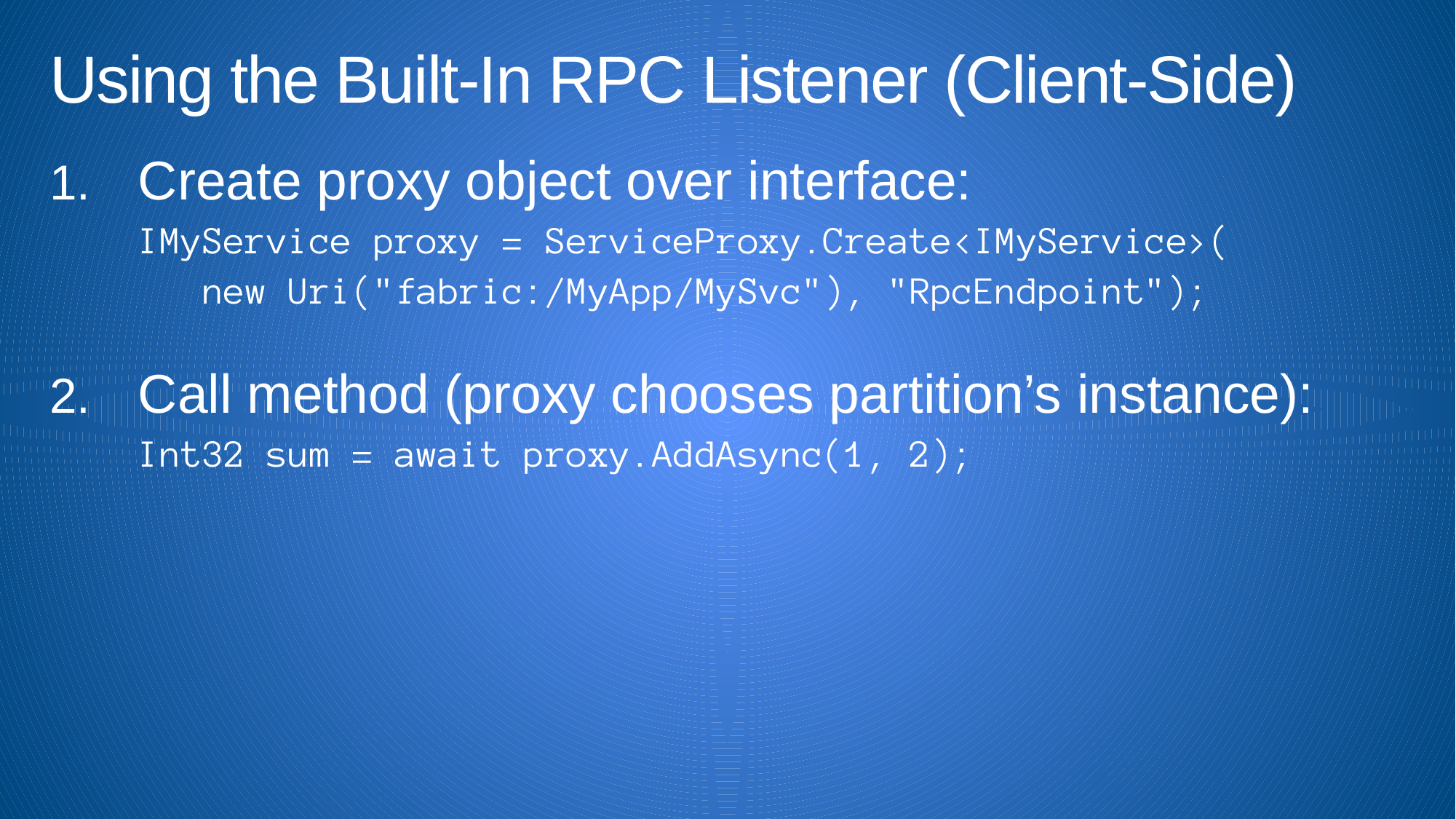

# Using the Built-In RPC Listener (Client-Side)
Create proxy object over interface:
IMyService proxy = ServiceProxy.Create<IMyService>(
   new Uri("fabric:/MyApp/MySvc"), "RpcEndpoint");
Call method (proxy chooses partition’s instance):
Int32 sum = await proxy.AddAsync(1, 2);